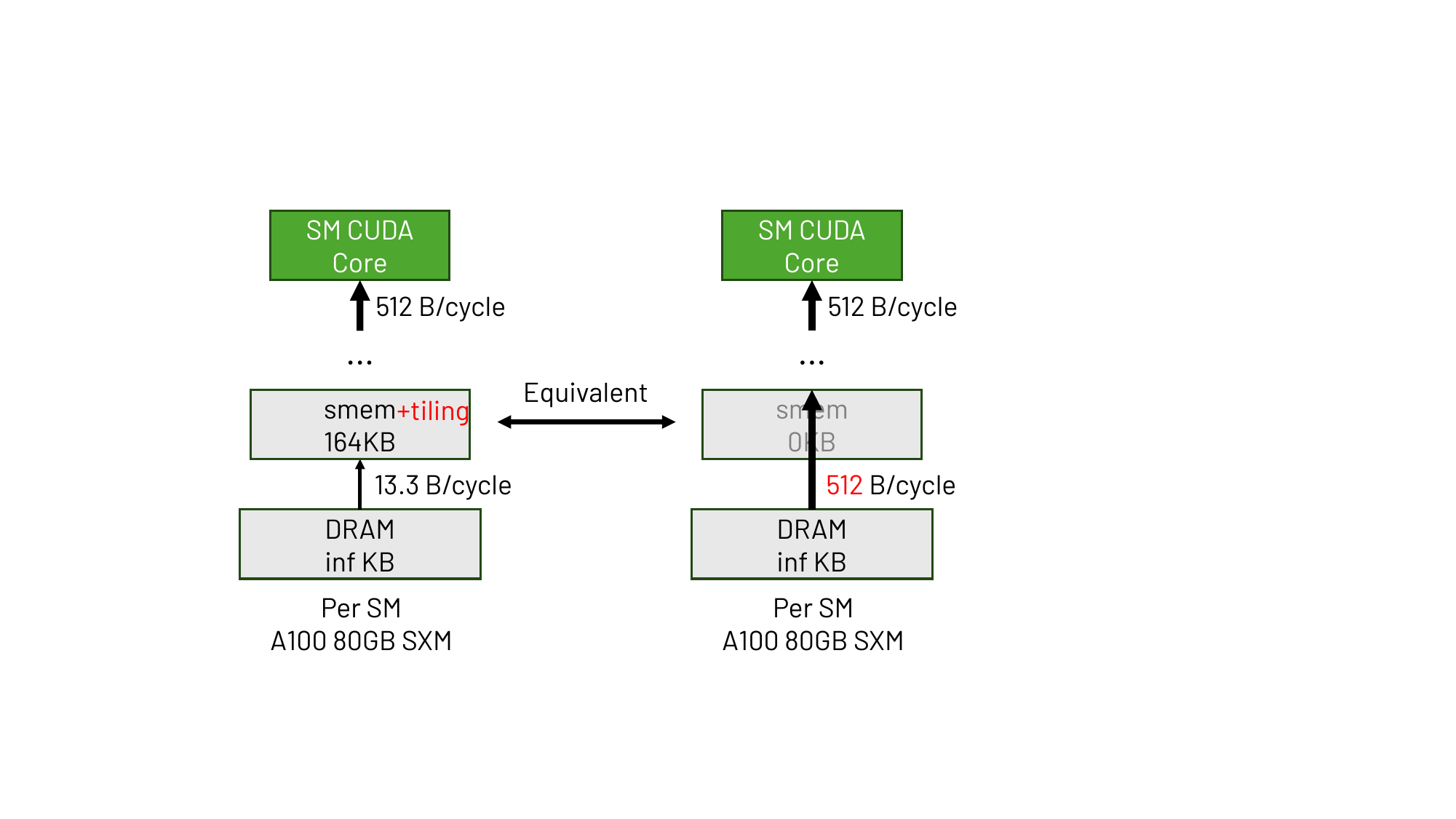

SM CUDA Core
SM CUDA Core
512 B/cycle
512 B/cycle
…
…
Equivalent
+tiling
smem
164KB
smem
0KB
13.3 B/cycle
512 B/cycle
DRAM
inf KB
DRAM
inf KB
Per SM
A100 80GB SXM
Per SM
A100 80GB SXM